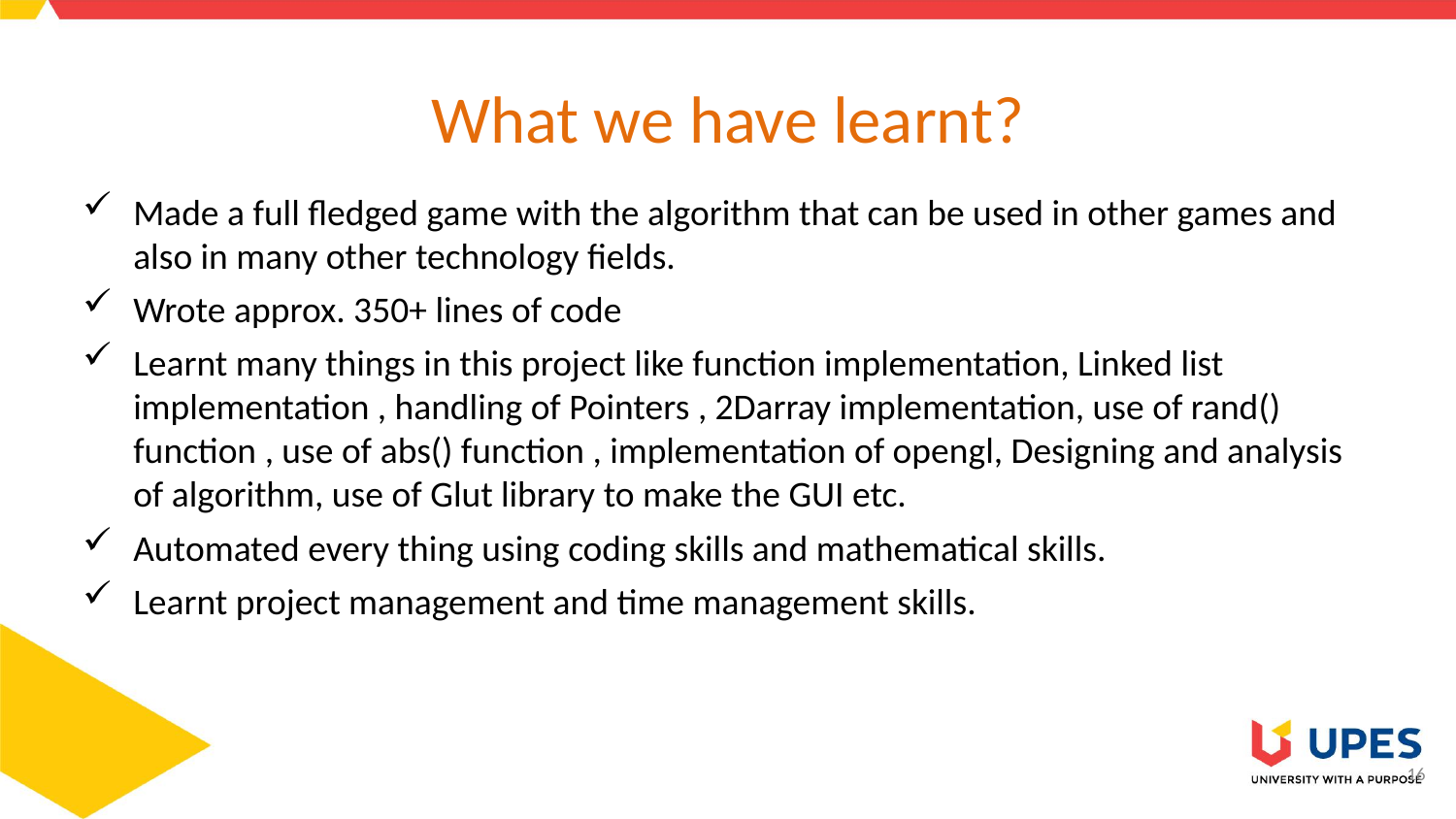

# What we have learnt?
Made a full fledged game with the algorithm that can be used in other games and also in many other technology fields.
Wrote approx. 350+ lines of code
Learnt many things in this project like function implementation, Linked list implementation , handling of Pointers , 2Darray implementation, use of rand() function , use of abs() function , implementation of opengl, Designing and analysis of algorithm, use of Glut library to make the GUI etc.
Automated every thing using coding skills and mathematical skills.
Learnt project management and time management skills.

16